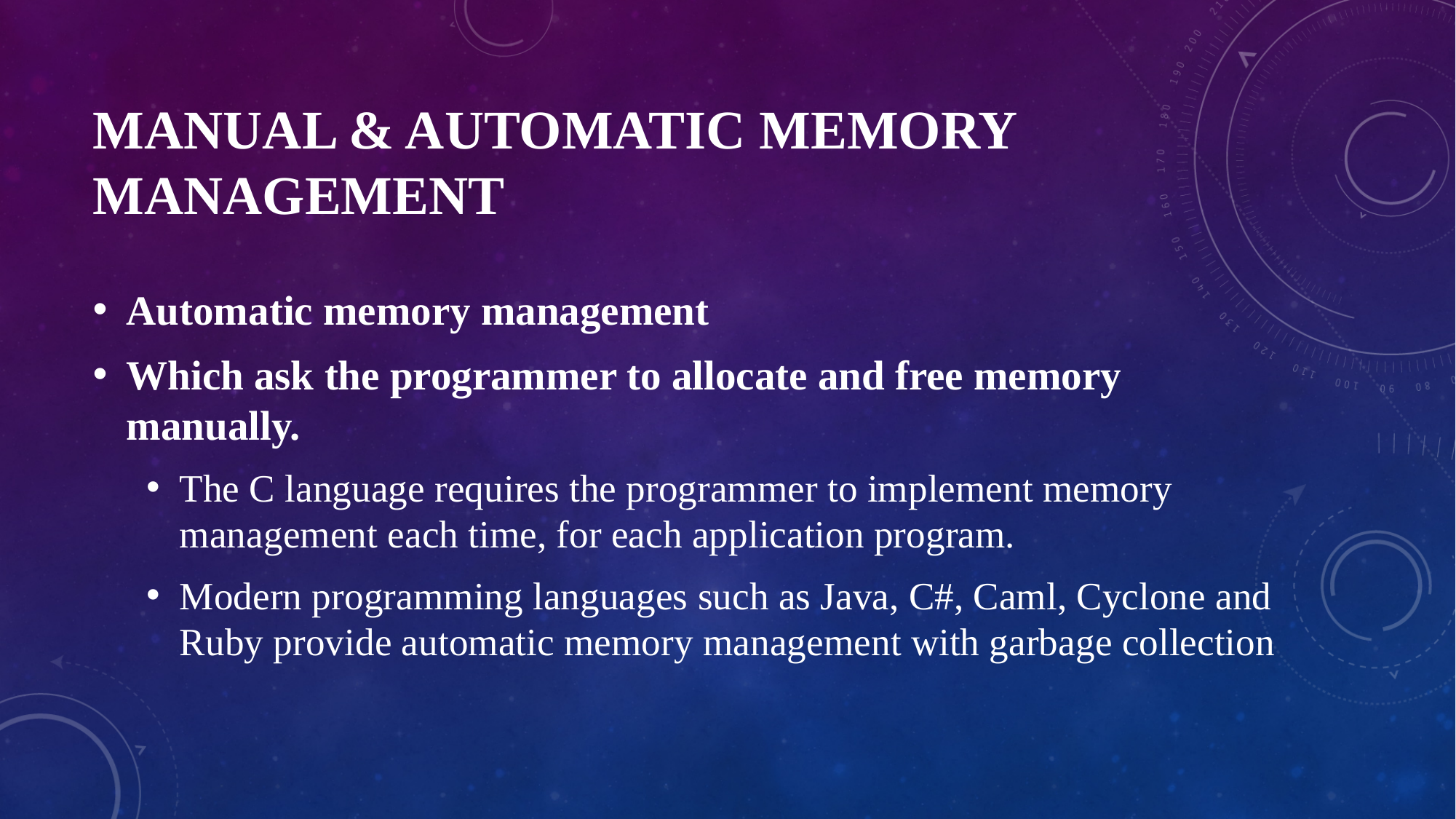

# Manual & Automatic Memory Management
Automatic memory management
Which ask the programmer to allocate and free memory manually.
The C language requires the programmer to implement memory management each time, for each application program.
Modern programming languages such as Java, C#, Caml, Cyclone and Ruby provide automatic memory management with garbage collection